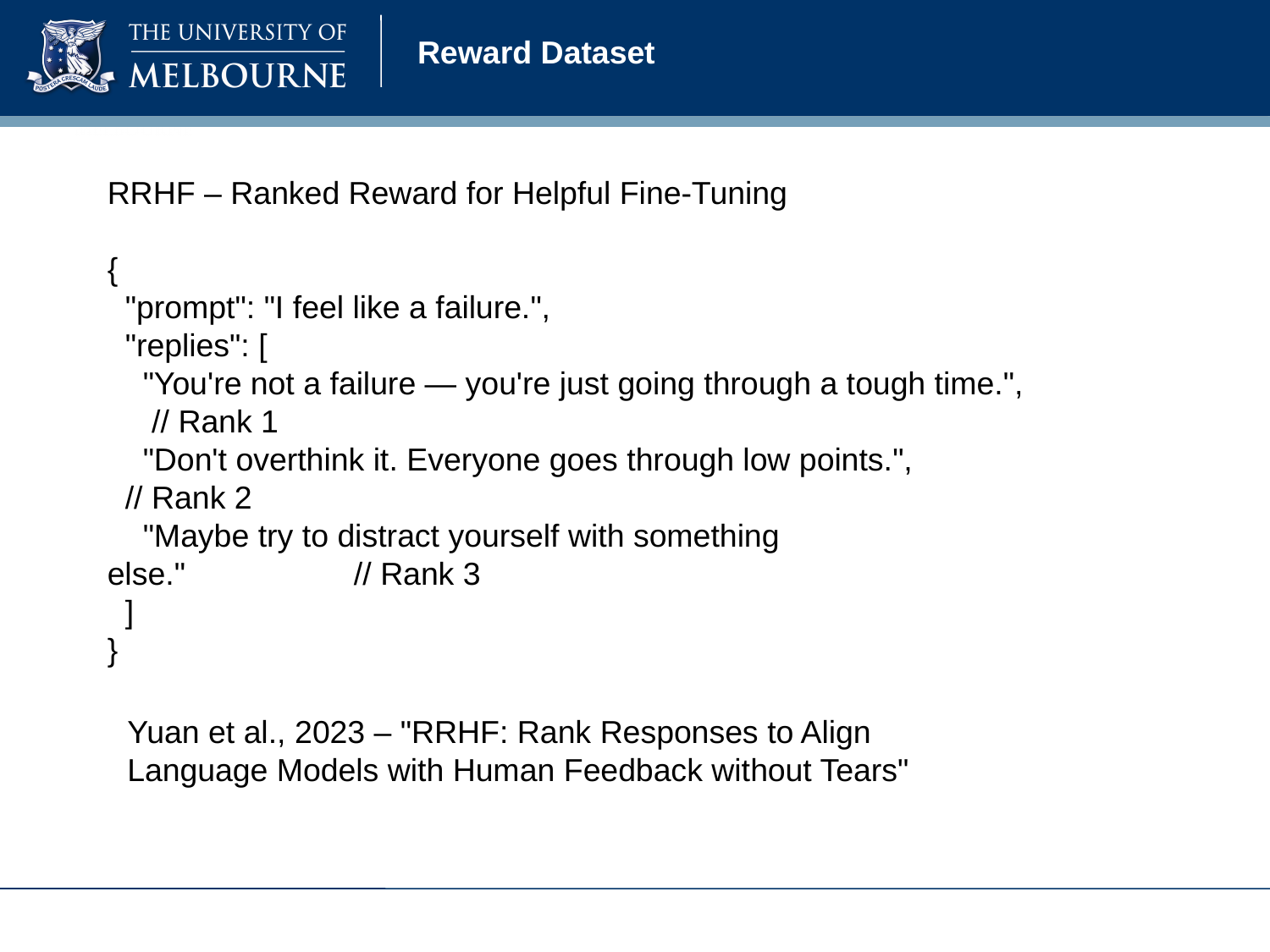

Reward Dataset

RRHF – Ranked Reward for Helpful Fine-Tuning

{
  "prompt": "I feel like a failure.",
  "replies": [
    "You're not a failure — you're just going through a tough time.",       // Rank 1
    "Don't overthink it. Everyone goes through low points.",                // Rank 2
    "Maybe try to distract yourself with something else."                   // Rank 3
  ]
}

Yuan et al., 2023 – "RRHF: Rank Responses to Align Language Models with Human Feedback without Tears"